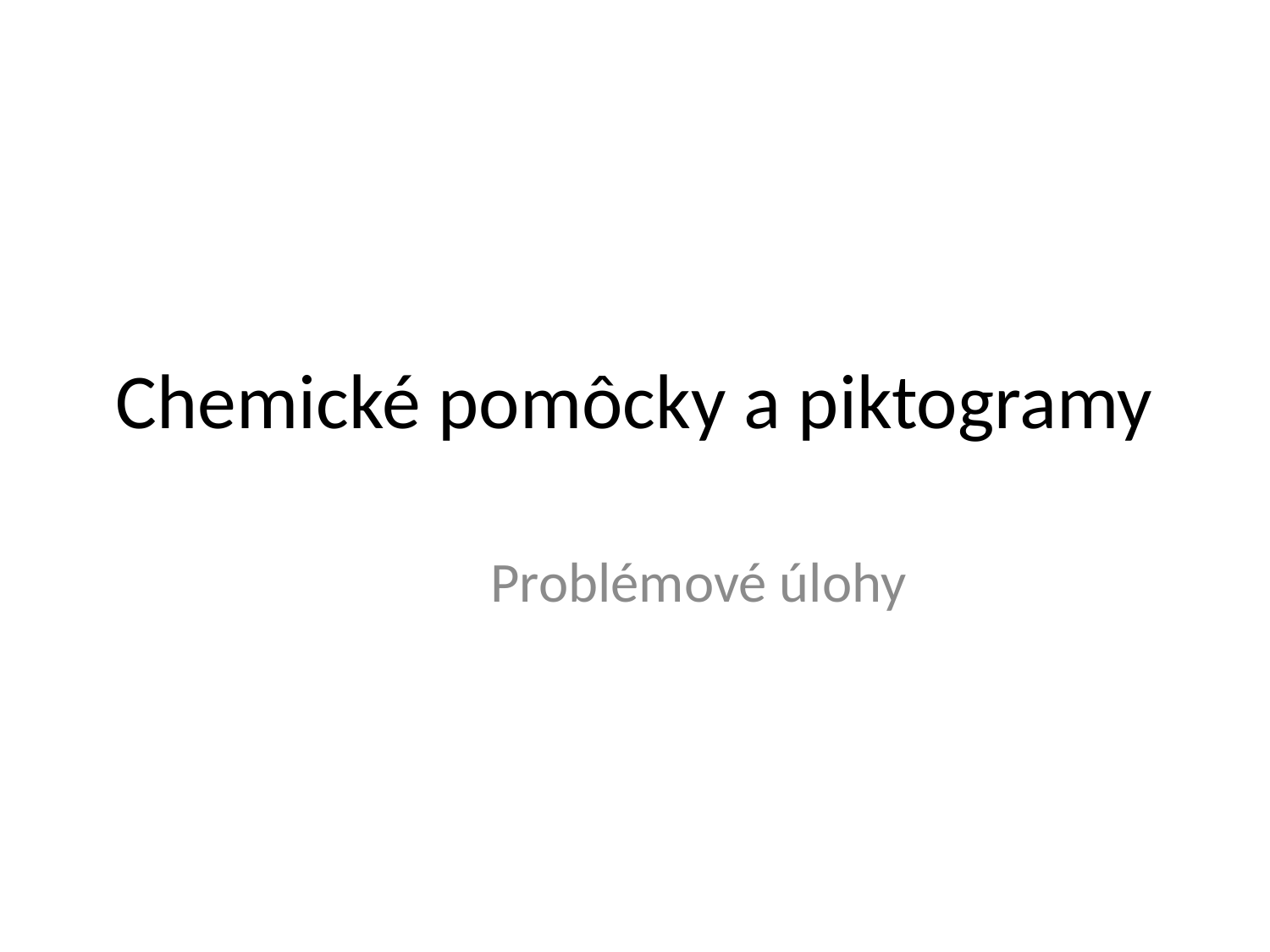

# Chemické pomôcky a piktogramy
	Problémové úlohy